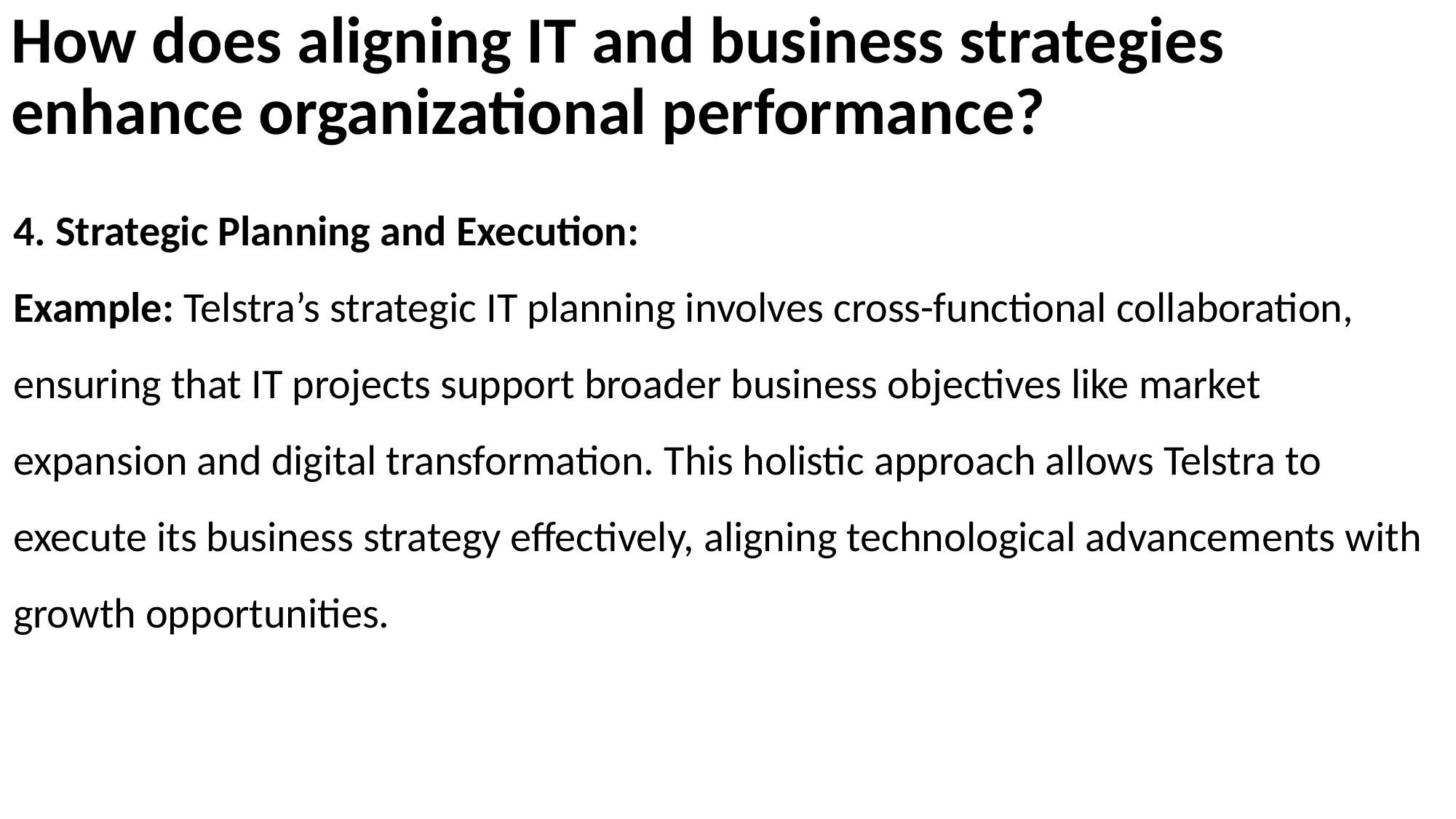

# How does aligning IT and business strategies enhance organizational performance?
4. Strategic Planning and Execution:
Example: Telstra’s strategic IT planning involves cross-functional collaboration, ensuring that IT projects support broader business objectives like market expansion and digital transformation. This holistic approach allows Telstra to execute its business strategy effectively, aligning technological advancements with growth opportunities.